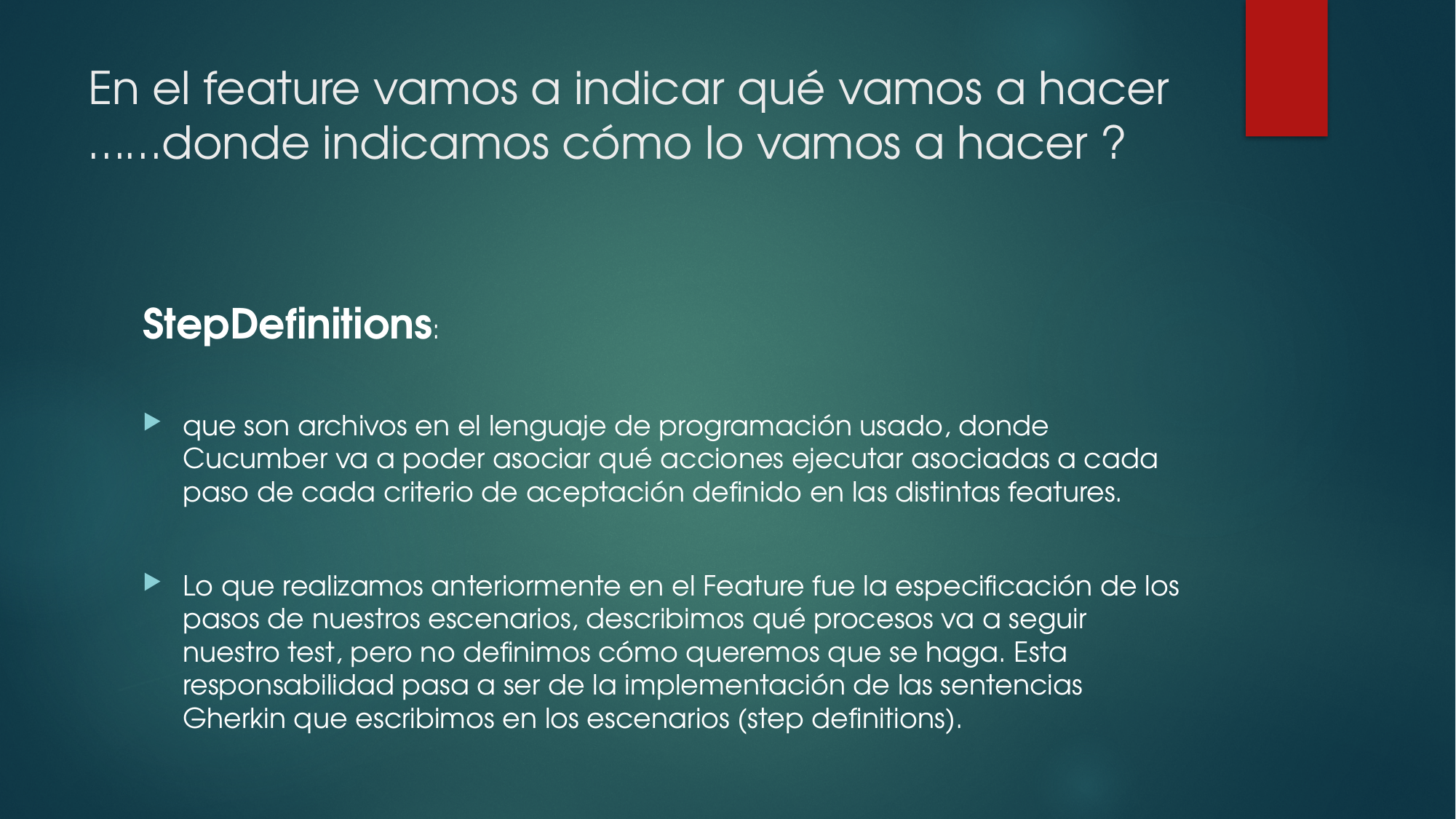

# En el feature vamos a indicar qué vamos a hacer ……donde indicamos cómo lo vamos a hacer ?

StepDefinitions:

que son archivos en el lenguaje de programación usado, donde Cucumber va a poder asociar qué acciones ejecutar asociadas a cada paso de cada criterio de aceptación definido en las distintas features.

Lo que realizamos anteriormente en el Feature fue la especificación de los pasos de nuestros escenarios, describimos qué procesos va a seguir nuestro test, pero no definimos cómo queremos que se haga. Esta responsabilidad pasa a ser de la implementación de las sentencias Gherkin que escribimos en los escenarios (step definitions).